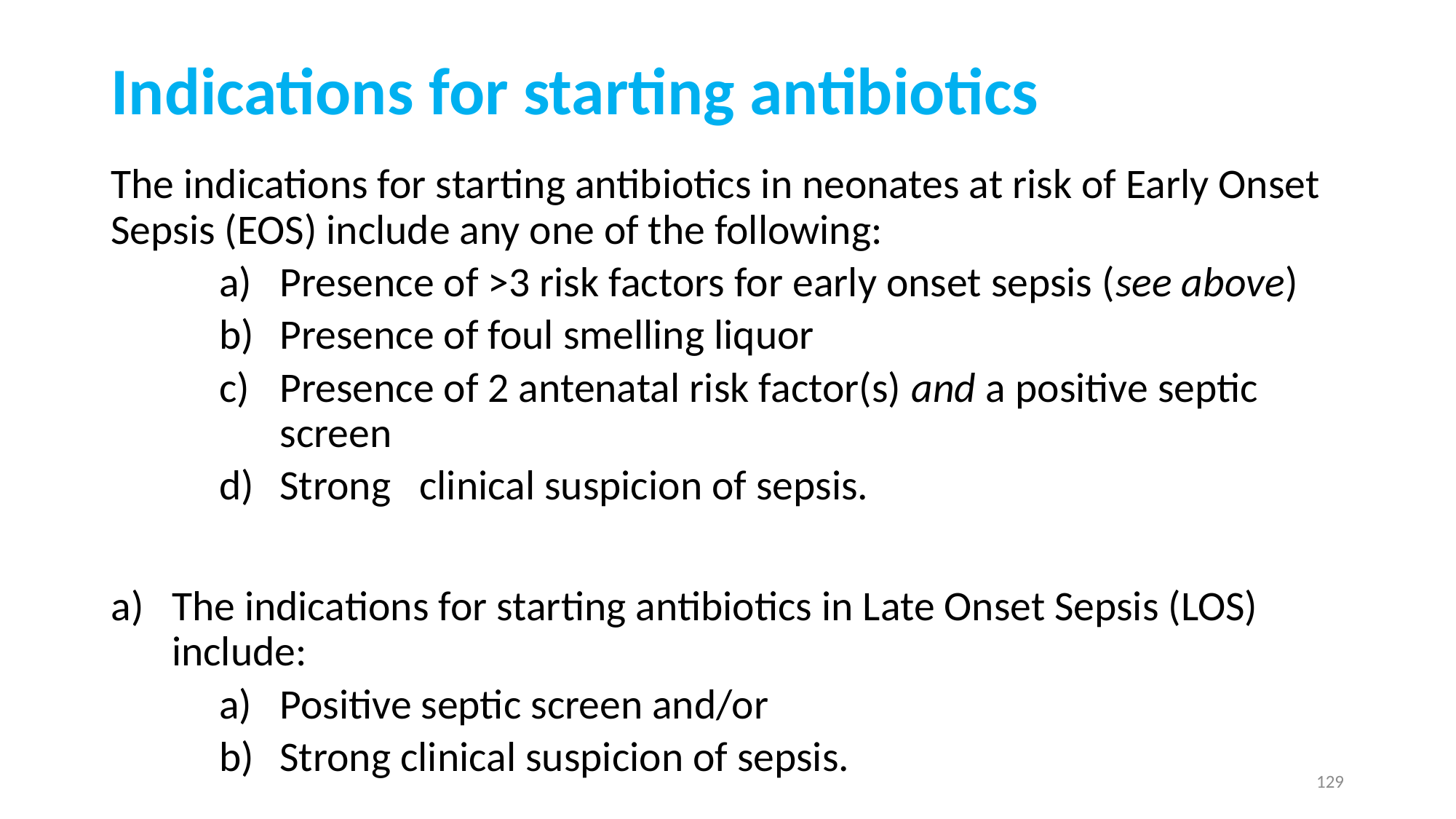

# Indications for starting antibiotics
The indications for starting antibiotics in neonates at risk of Early Onset Sepsis (EOS) include any one of the following:
Presence of >3 risk factors for early onset sepsis (see above)
Presence of foul smelling liquor
Presence of 2 antenatal risk factor(s) and a positive septic screen
Strong   clinical suspicion of sepsis.

The indications for starting antibiotics in Late Onset Sepsis (LOS) include:
Positive septic screen and/or
Strong clinical suspicion of sepsis.

129